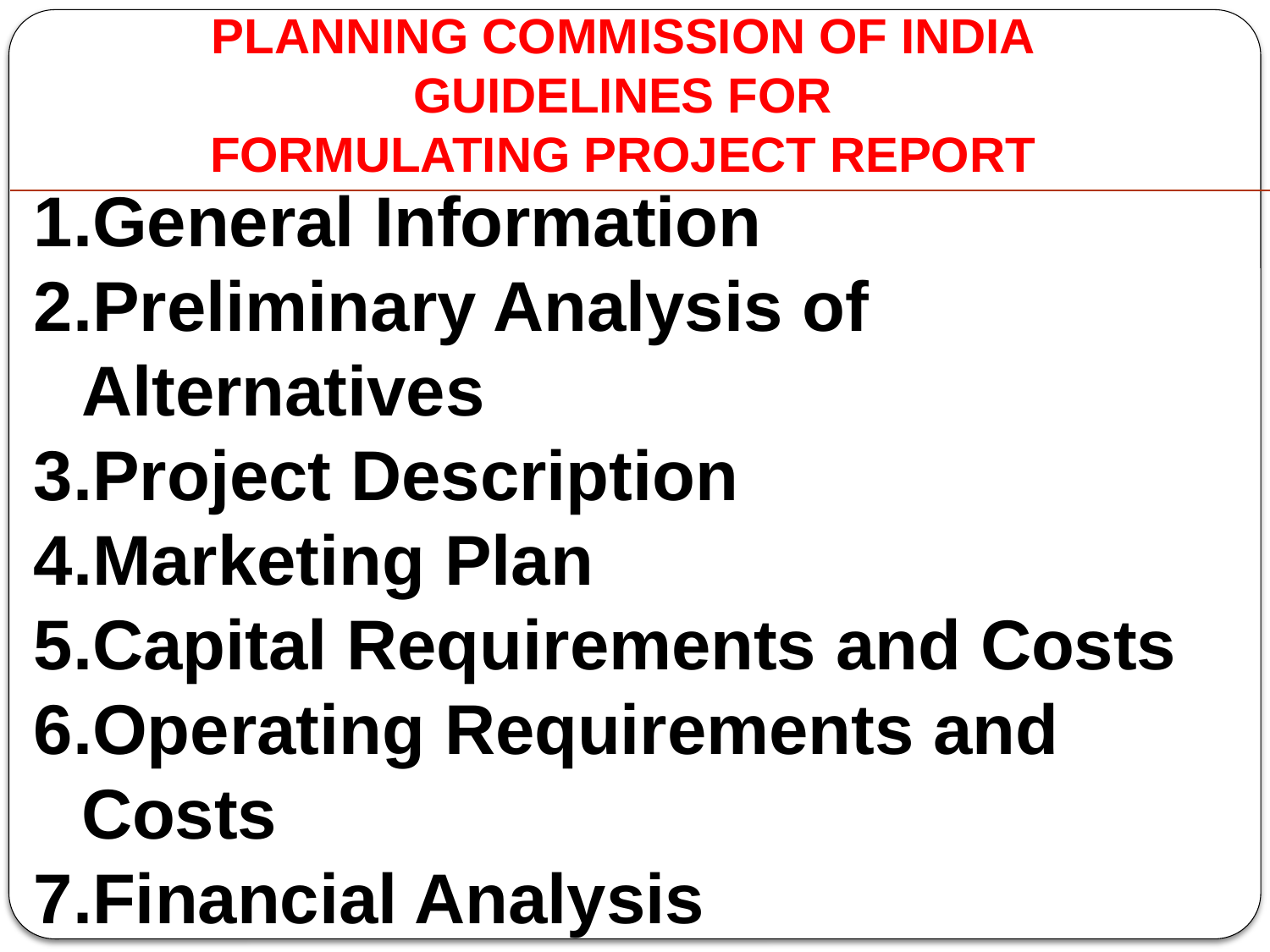

Planning Commission of India
Guidelines for
Formulating Project Report
General Information
Preliminary Analysis of Alternatives
Project Description
Marketing Plan
Capital Requirements and Costs
Operating Requirements and Costs
Financial Analysis
Economic Analysis
Miscellaneous Aspects